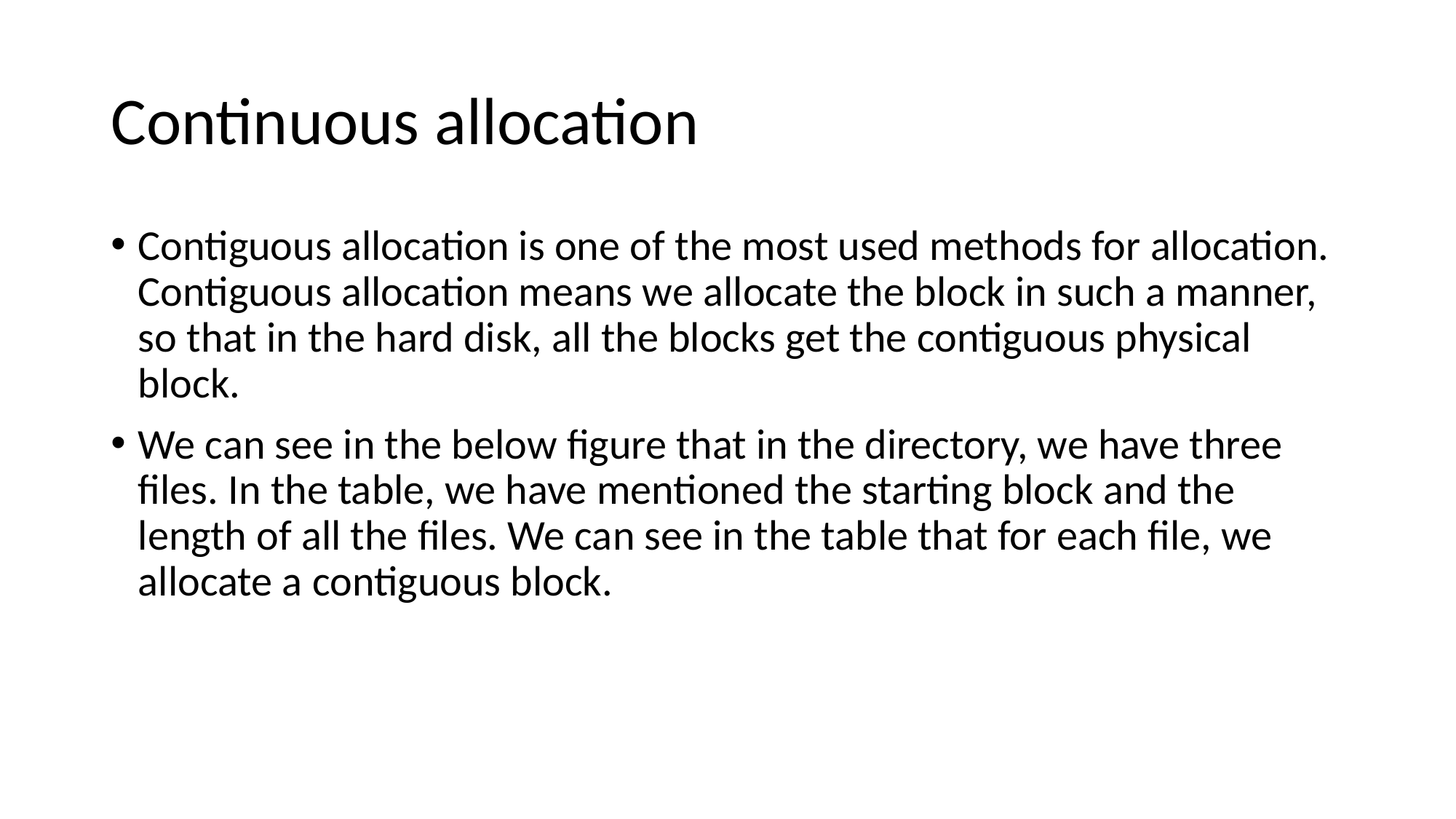

# Continuous allocation
Contiguous allocation is one of the most used methods for allocation. Contiguous allocation means we allocate the block in such a manner, so that in the hard disk, all the blocks get the contiguous physical block.
We can see in the below figure that in the directory, we have three files. In the table, we have mentioned the starting block and the length of all the files. We can see in the table that for each file, we allocate a contiguous block.